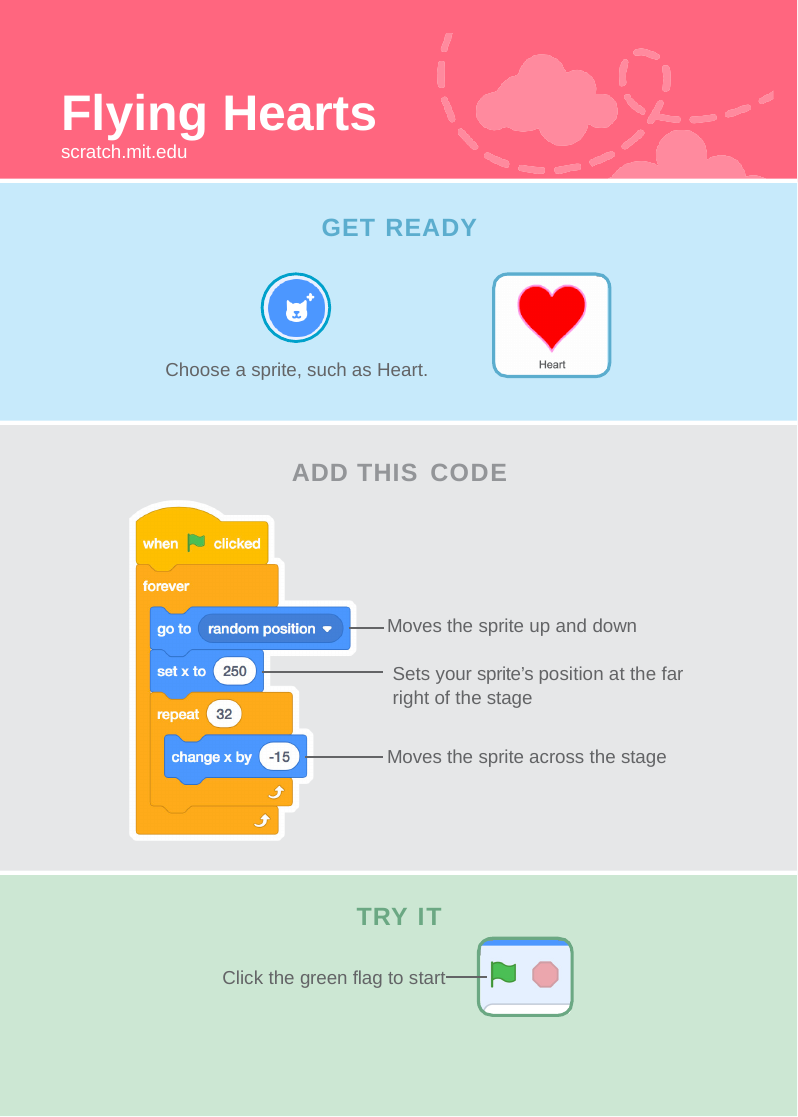

# Flying Hearts
scratch.mit.edu

GET READY

Choose a sprite, such as Heart.

ADD THIS CODE

Moves the sprite up and down

Sets your sprite’s position at the far  right of the stage

Moves the sprite across the stage

TRY IT

Click the green flag to start